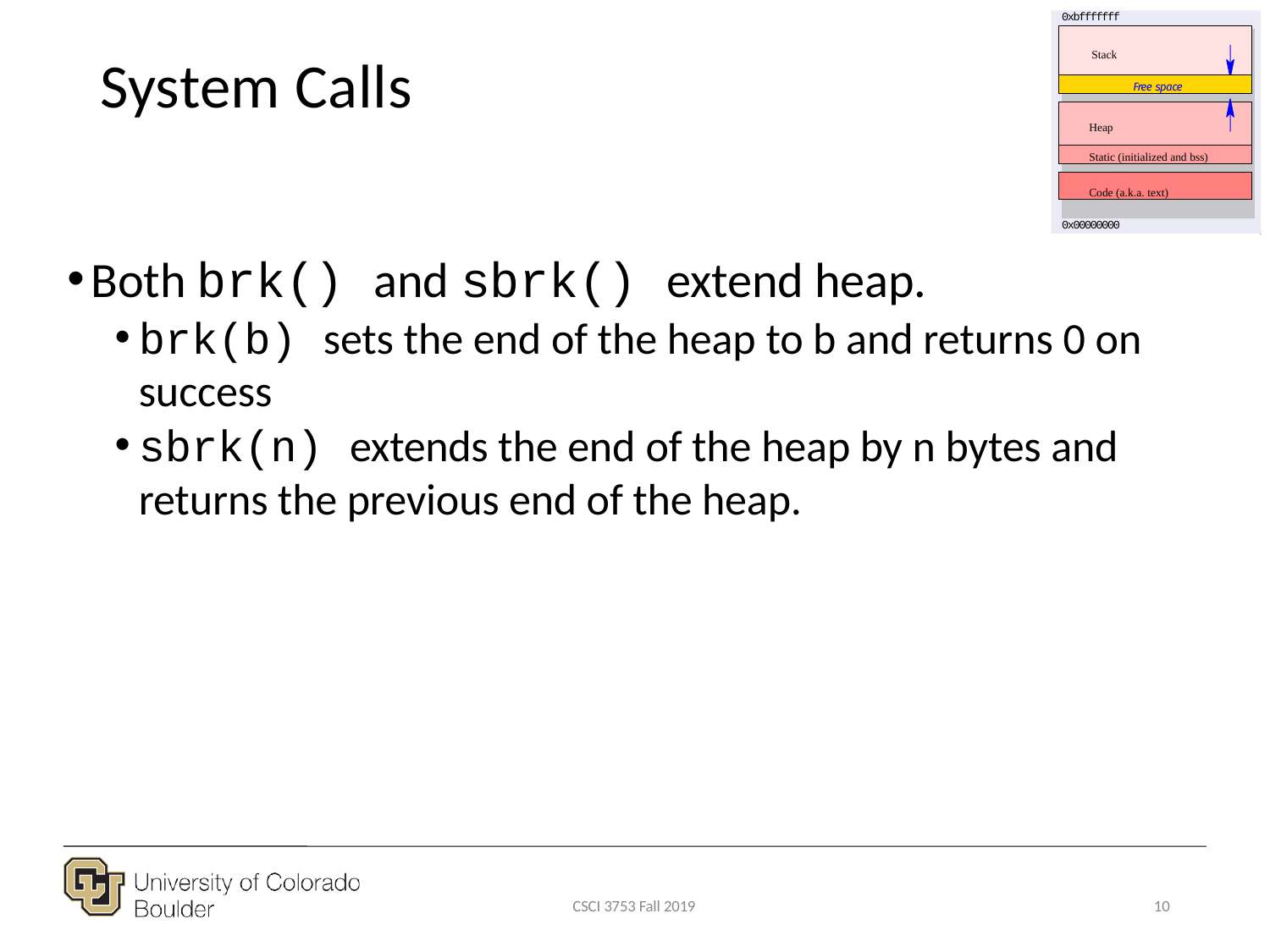

0xbfffffff

# System Calls

Stack
Free space
Heap
Static (initialized and bss)

Code (a.k.a. text)
0x00000000
Both brk() and sbrk() extend heap.
brk(b) sets the end of the heap to b and returns 0 on success
sbrk(n) extends the end of the heap by n bytes and returns the previous end of the heap.
CSCI 3753 Fall 2019
10